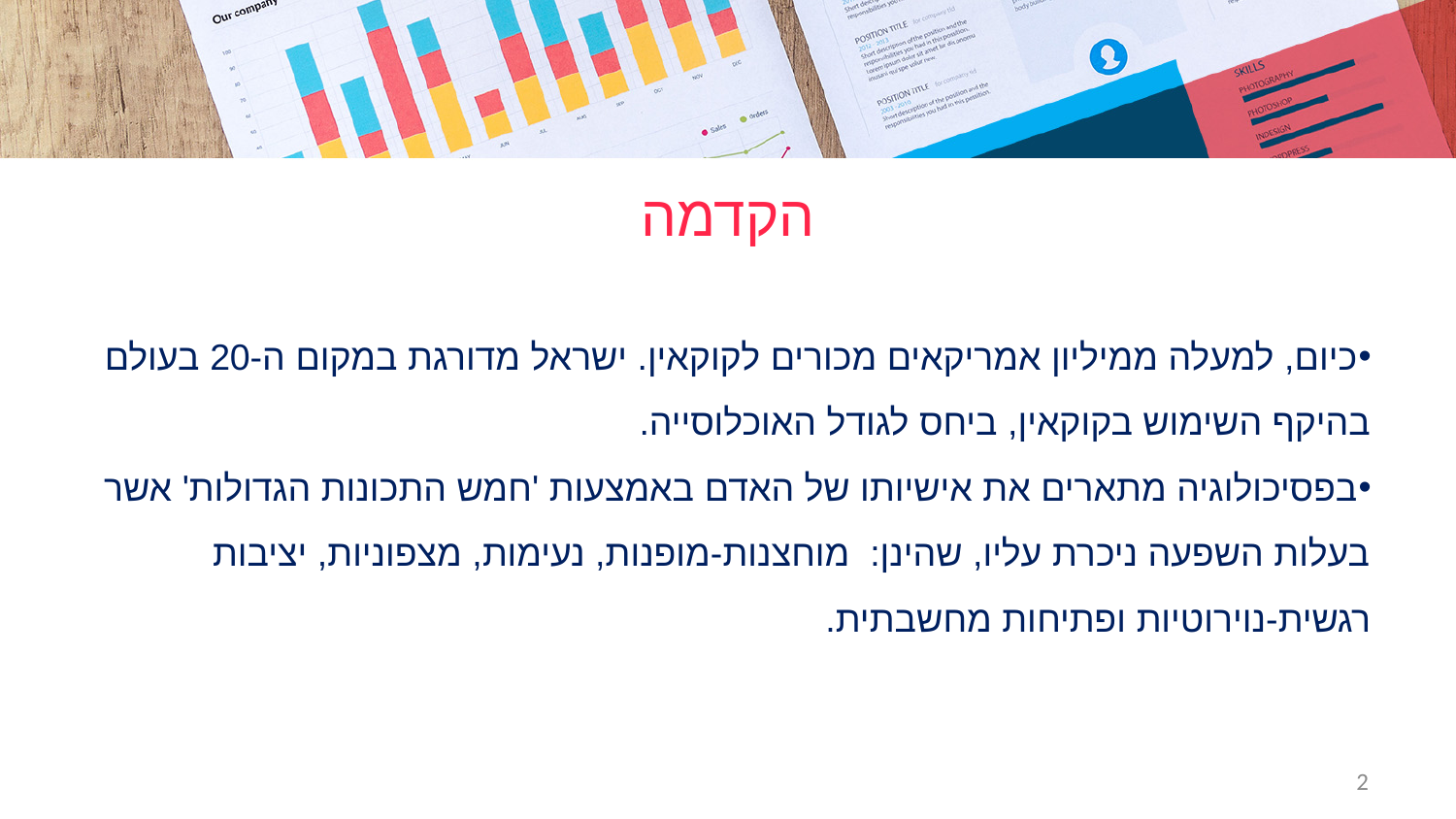

# הקדמה
כיום, למעלה ממיליון אמריקאים מכורים לקוקאין. ישראל מדורגת במקום ה-20 בעולם בהיקף השימוש בקוקאין, ביחס לגודל האוכלוסייה.
בפסיכולוגיה מתארים את אישיותו של האדם באמצעות 'חמש התכונות הגדולות' אשר בעלות השפעה ניכרת עליו, שהינן:  מוחצנות-מופנות, נעימות, מצפוניות, יציבות רגשית-נוירוטיות ופתיחות מחשבתית.

2